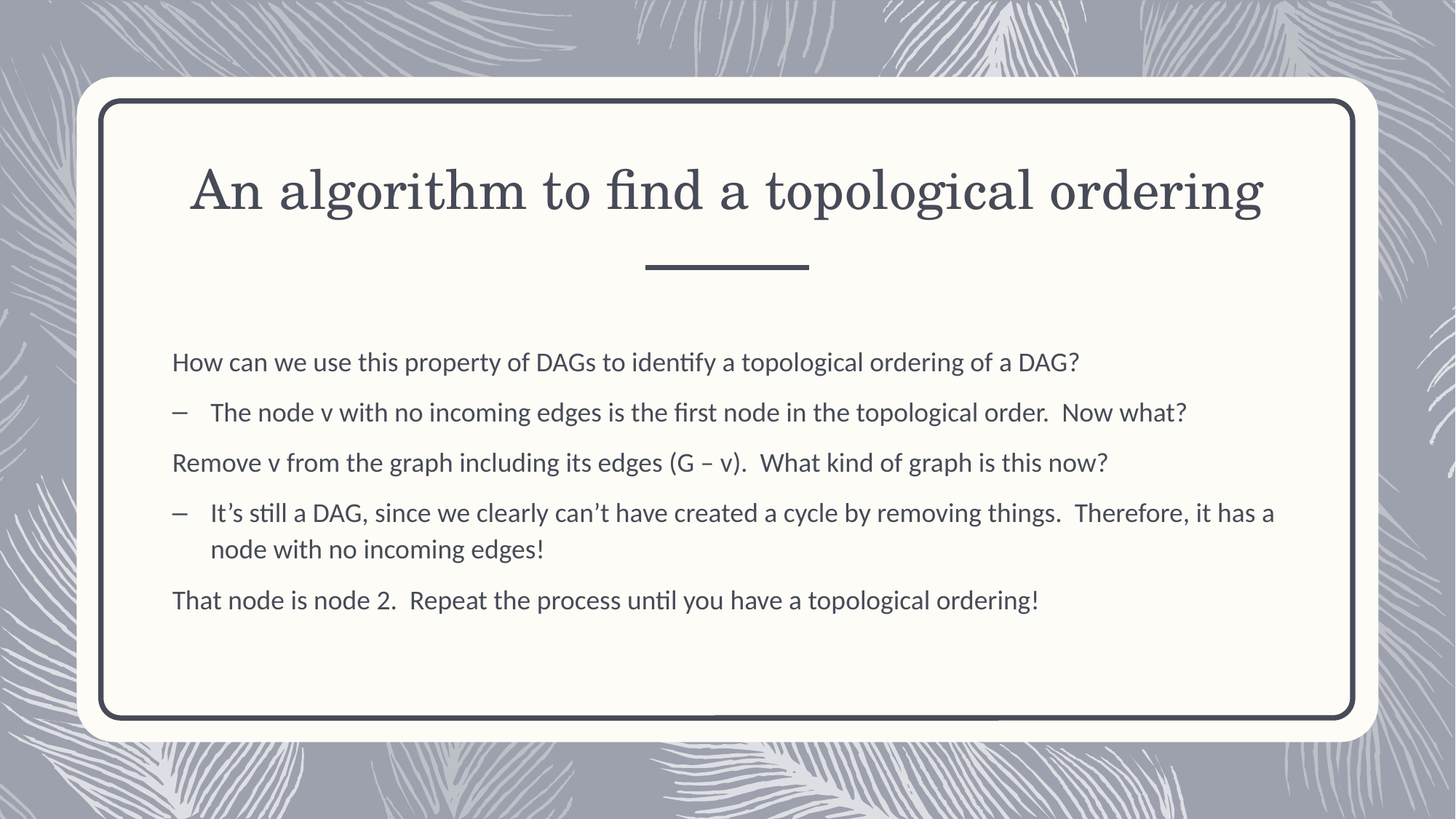

# An algorithm to find a topological ordering
How can we use this property of DAGs to identify a topological ordering of a DAG?
The node v with no incoming edges is the first node in the topological order.  Now what?
Remove v from the graph including its edges (G – v).  What kind of graph is this now?
It’s still a DAG, since we clearly can’t have created a cycle by removing things.  Therefore, it has a node with no incoming edges!
That node is node 2.  Repeat the process until you have a topological ordering!